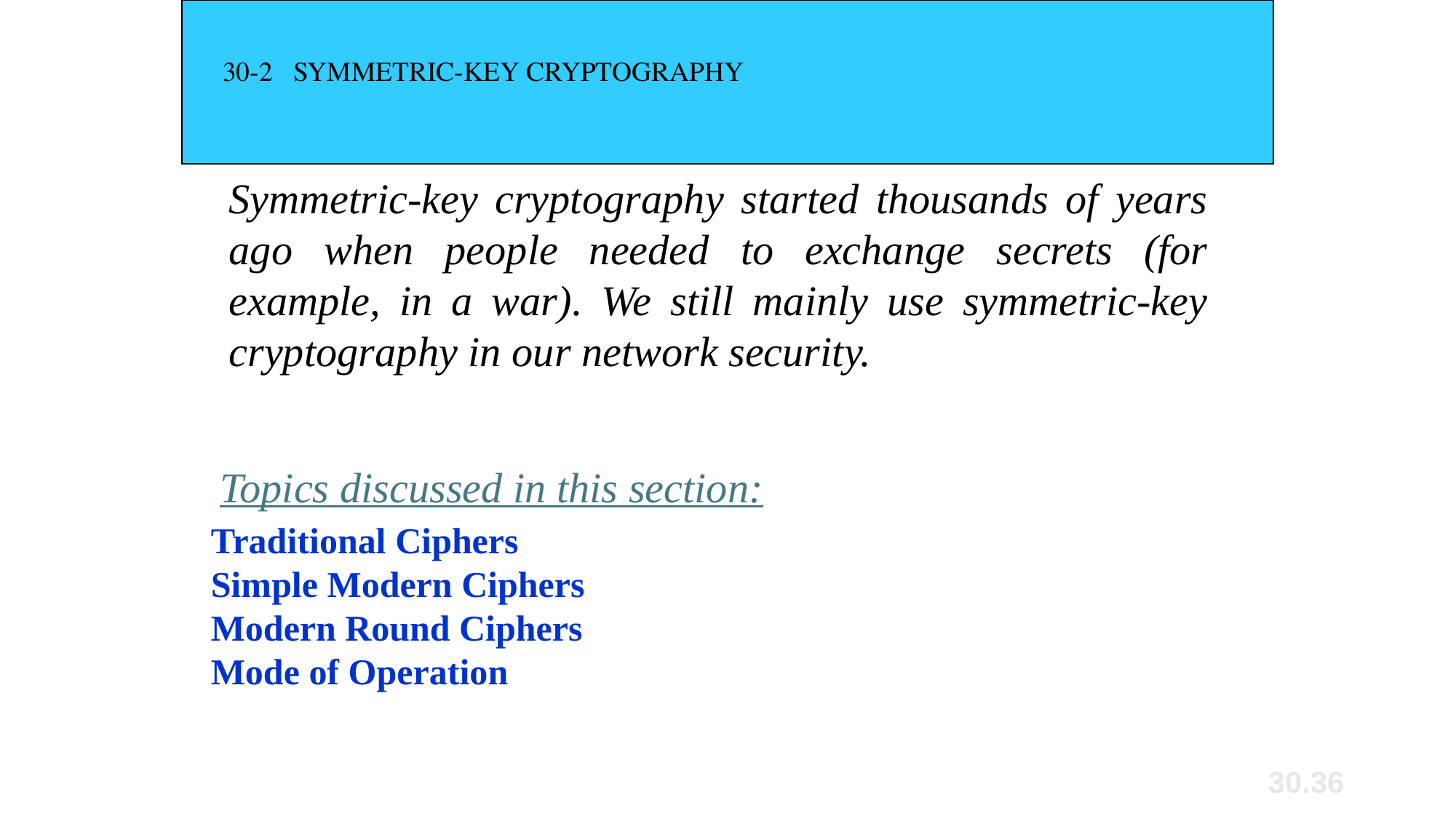

30-2   SYMMETRIC-KEY CRYPTOGRAPHY
Symmetric-key cryptography started thousands of years ago when people needed to exchange secrets (for example, in a war). We still mainly use symmetric-key cryptography in our network security.
Topics discussed in this section:
Traditional Ciphers
Simple Modern Ciphers
Modern Round Ciphers
Mode of Operation
30.36